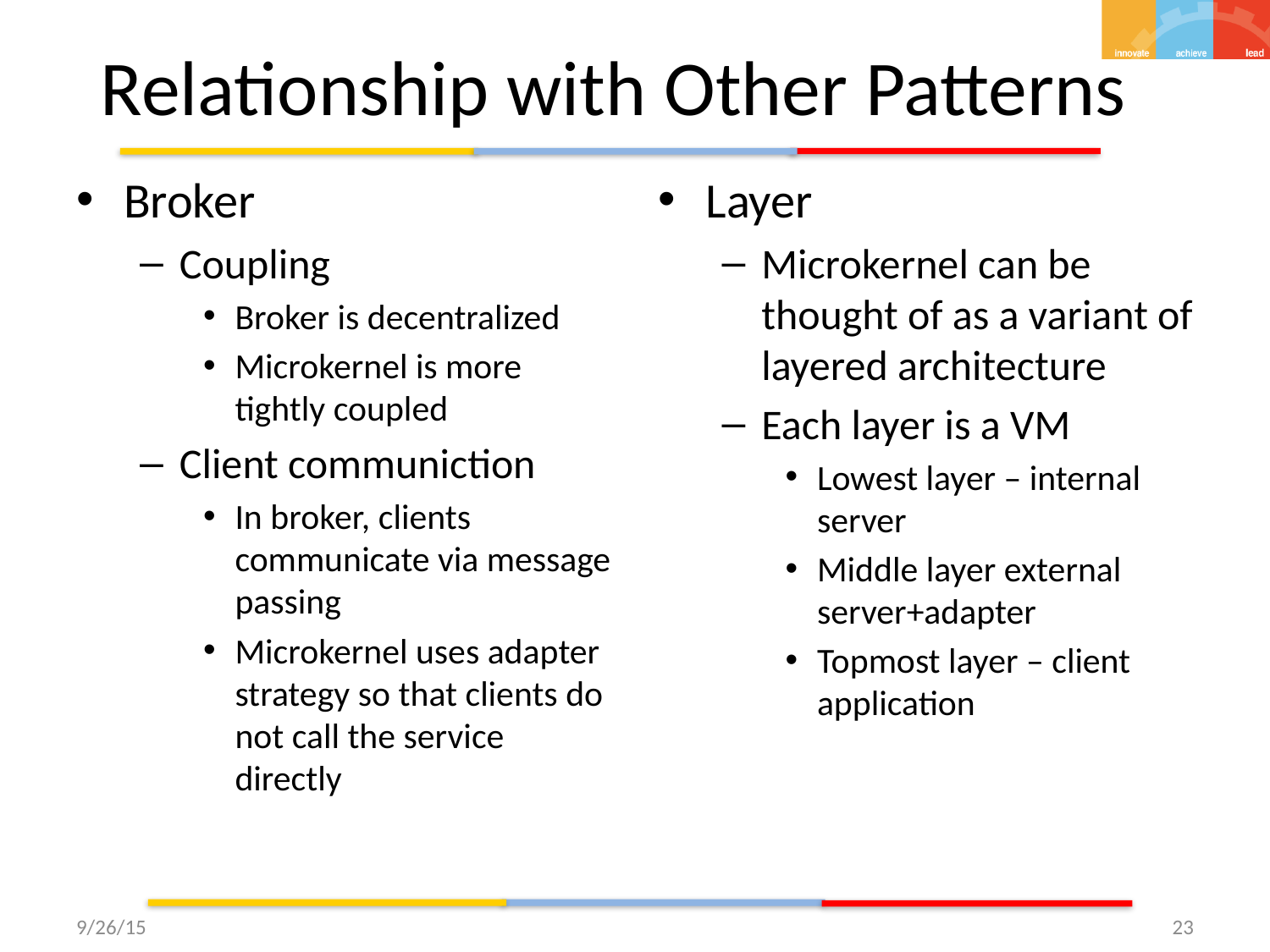

# Relationship with Other Patterns
Broker
Coupling
Broker is decentralized
Microkernel is more tightly coupled
Client communiction
In broker, clients communicate via message passing
Microkernel uses adapter strategy so that clients do not call the service directly
Layer
Microkernel can be thought of as a variant of layered architecture
Each layer is a VM
Lowest layer – internal server
Middle layer external server+adapter
Topmost layer – client application
9/26/15
23